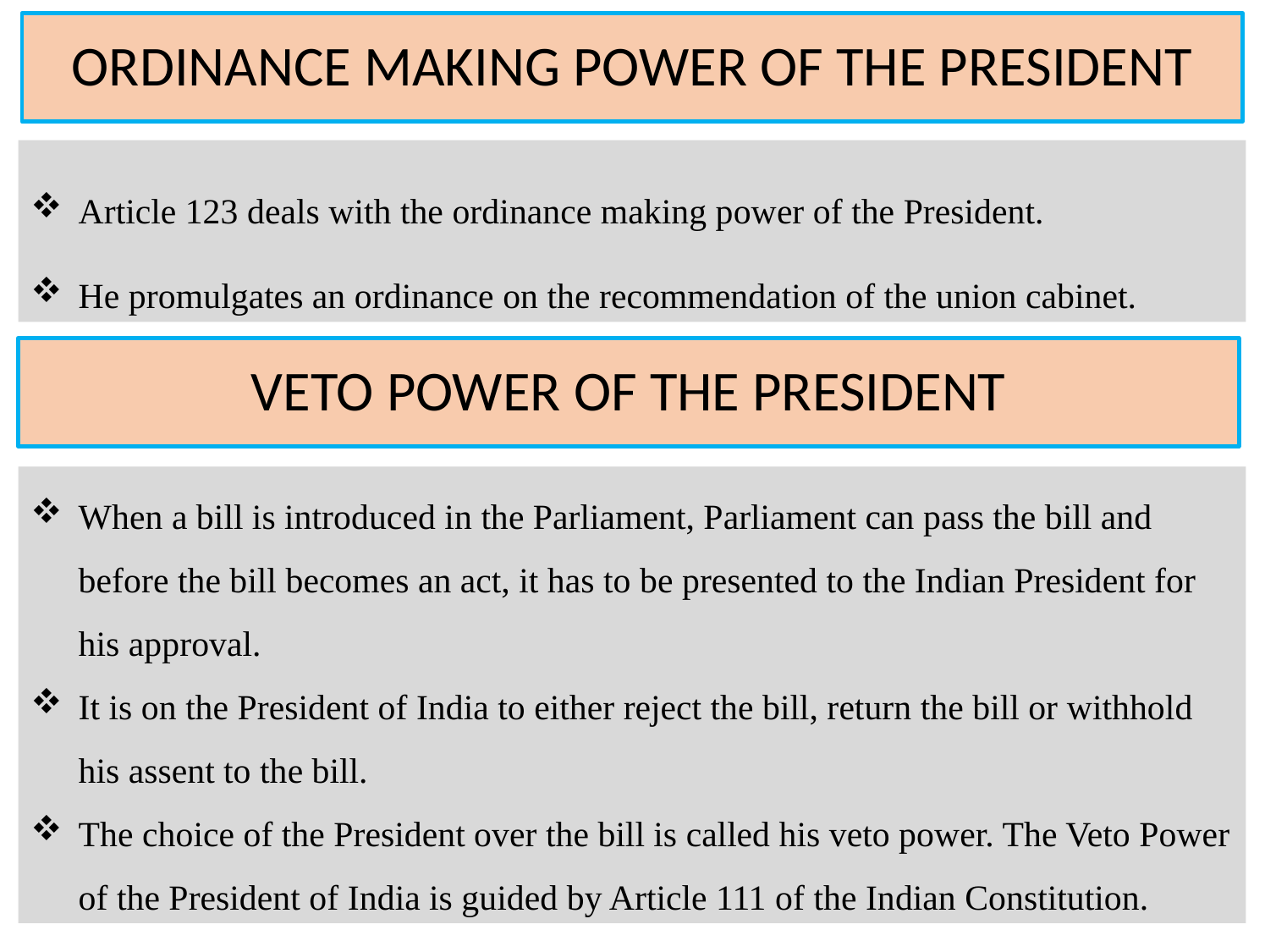

# ORDINANCE MAKING POWER OF THE PRESIDENT
Article 123 deals with the ordinance making power of the President.
He promulgates an ordinance on the recommendation of the union cabinet.
VETO POWER OF THE PRESIDENT
When a bill is introduced in the Parliament, Parliament can pass the bill and before the bill becomes an act, it has to be presented to the Indian President for his approval.
It is on the President of India to either reject the bill, return the bill or withhold his assent to the bill.
The choice of the President over the bill is called his veto power. The Veto Power of the President of India is guided by Article 111 of the Indian Constitution.